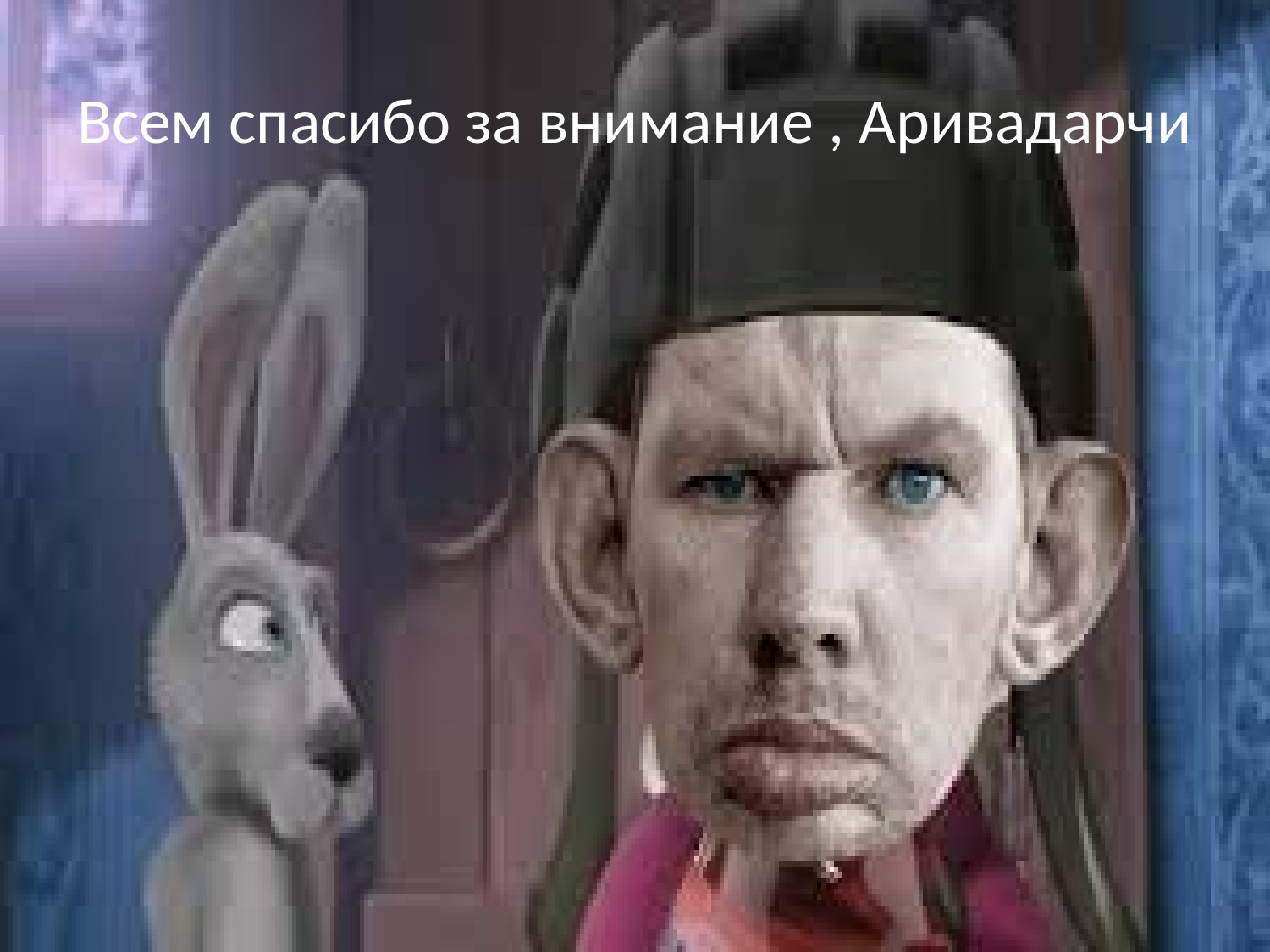

# Всем спасибо за внимание , Аривадарчи